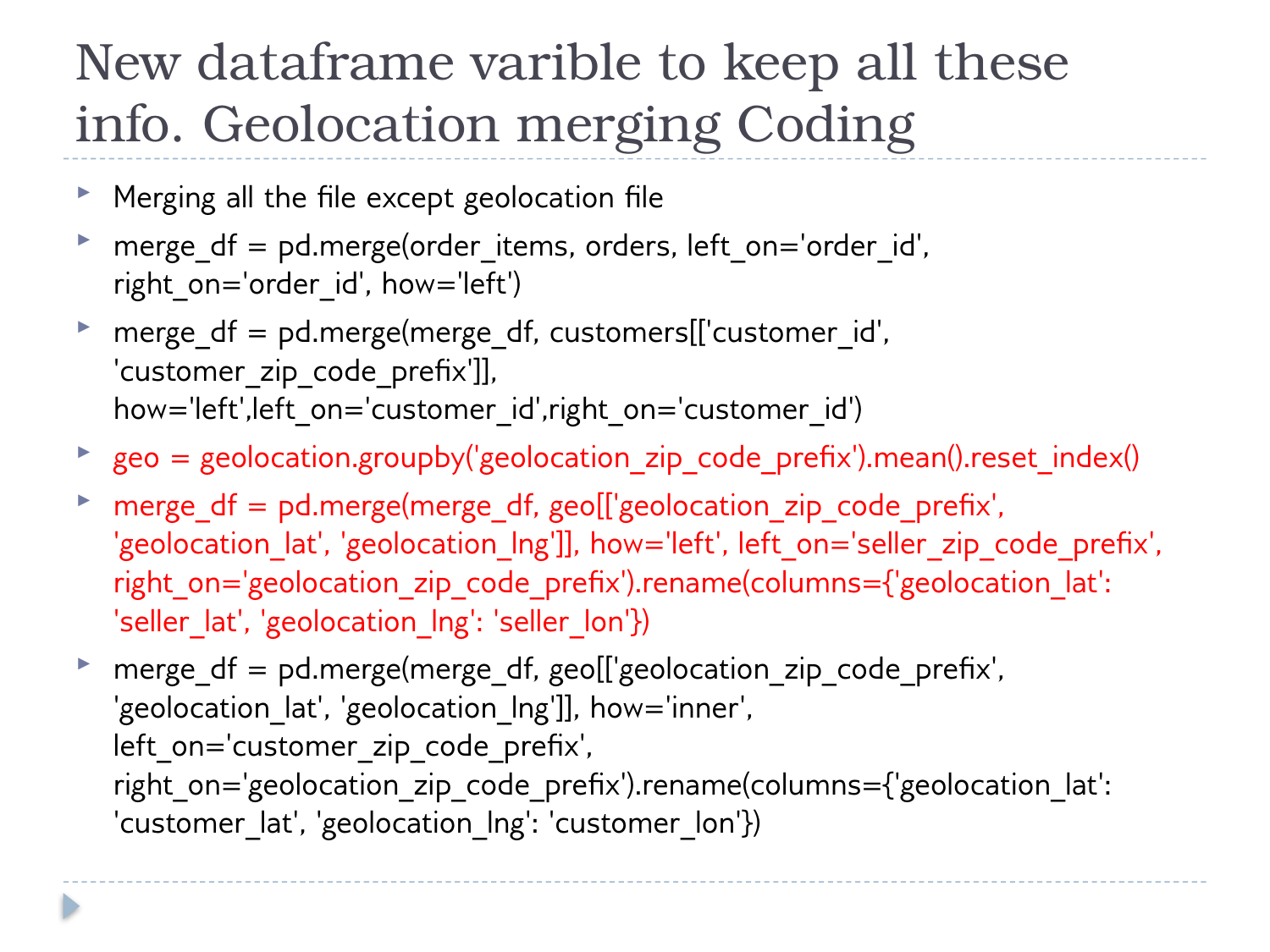

# New dataframe varible to keep all these info. Geolocation merging Coding
Merging all the file except geolocation file
merge_df = pd.merge(order_items, orders, left_on='order_id', right_on='order_id', how='left')
merge_df = pd.merge(merge_df, customers[['customer_id', 'customer_zip_code_prefix']], how='left',left_on='customer_id',right_on='customer_id')
geo = geolocation.groupby('geolocation_zip_code_prefix').mean().reset_index()
merge_df = pd.merge(merge_df, geo[['geolocation_zip_code_prefix', 'geolocation_lat', 'geolocation_lng']], how='left', left_on='seller_zip_code_prefix', right_on='geolocation_zip_code_prefix').rename(columns={'geolocation_lat': 'seller_lat', 'geolocation_lng': 'seller_lon'})
merge_df = pd.merge(merge_df, geo[['geolocation_zip_code_prefix', 'geolocation_lat', 'geolocation_lng']], how='inner', left_on='customer_zip_code_prefix', right_on='geolocation_zip_code_prefix').rename(columns={'geolocation_lat': 'customer_lat', 'geolocation_lng': 'customer_lon'})